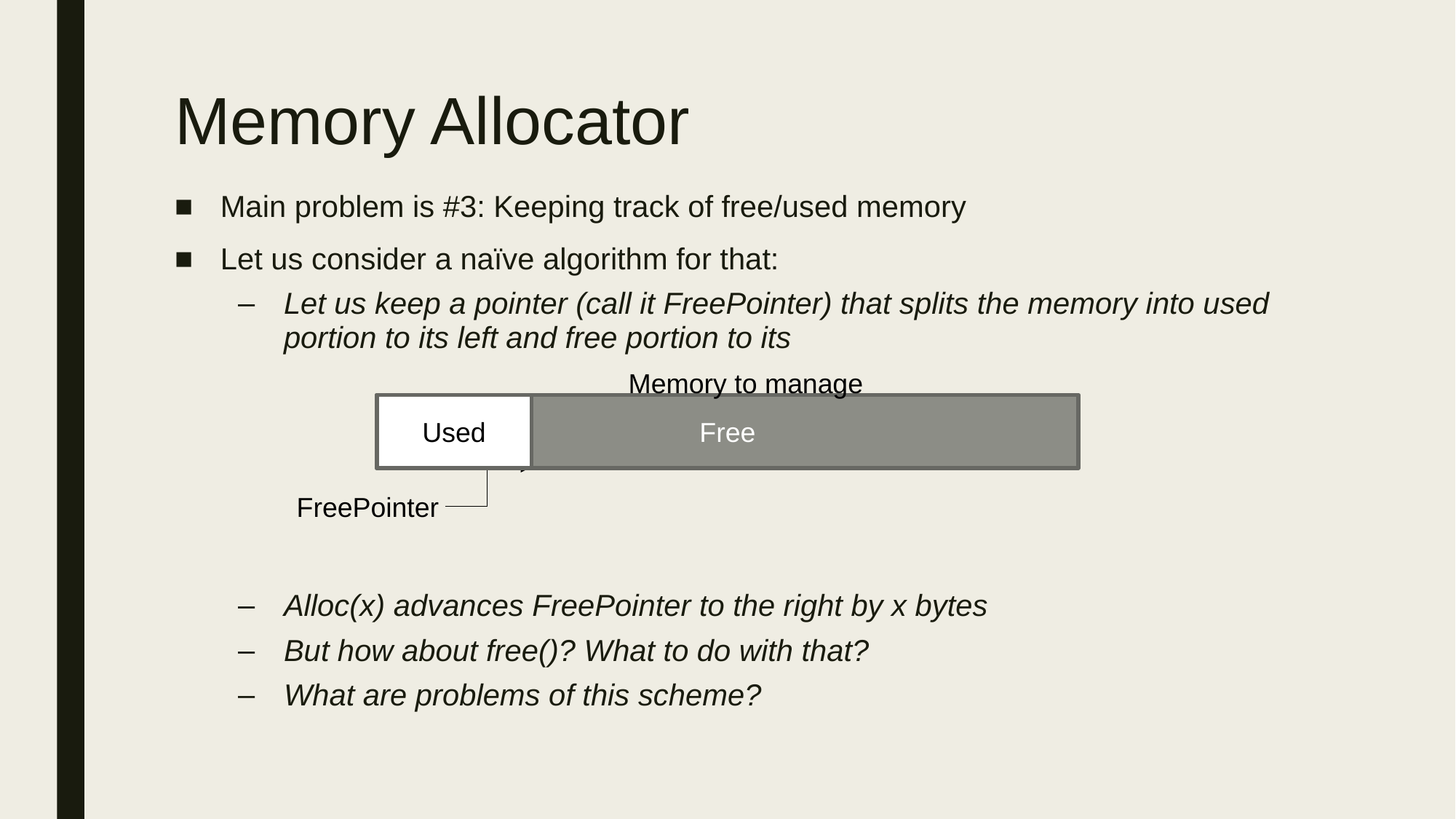

# Memory Allocator
Main problem is #3: Keeping track of free/used memory
Let us consider a naïve algorithm for that:
Let us keep a pointer (call it FreePointer) that splits the memory into used portion to its left and free portion to its

Alloc(x) advances FreePointer to the right by x bytes
But how about free()? What to do with that?
What are problems of this scheme?

Memory to manage
Free
Used
FreePointer